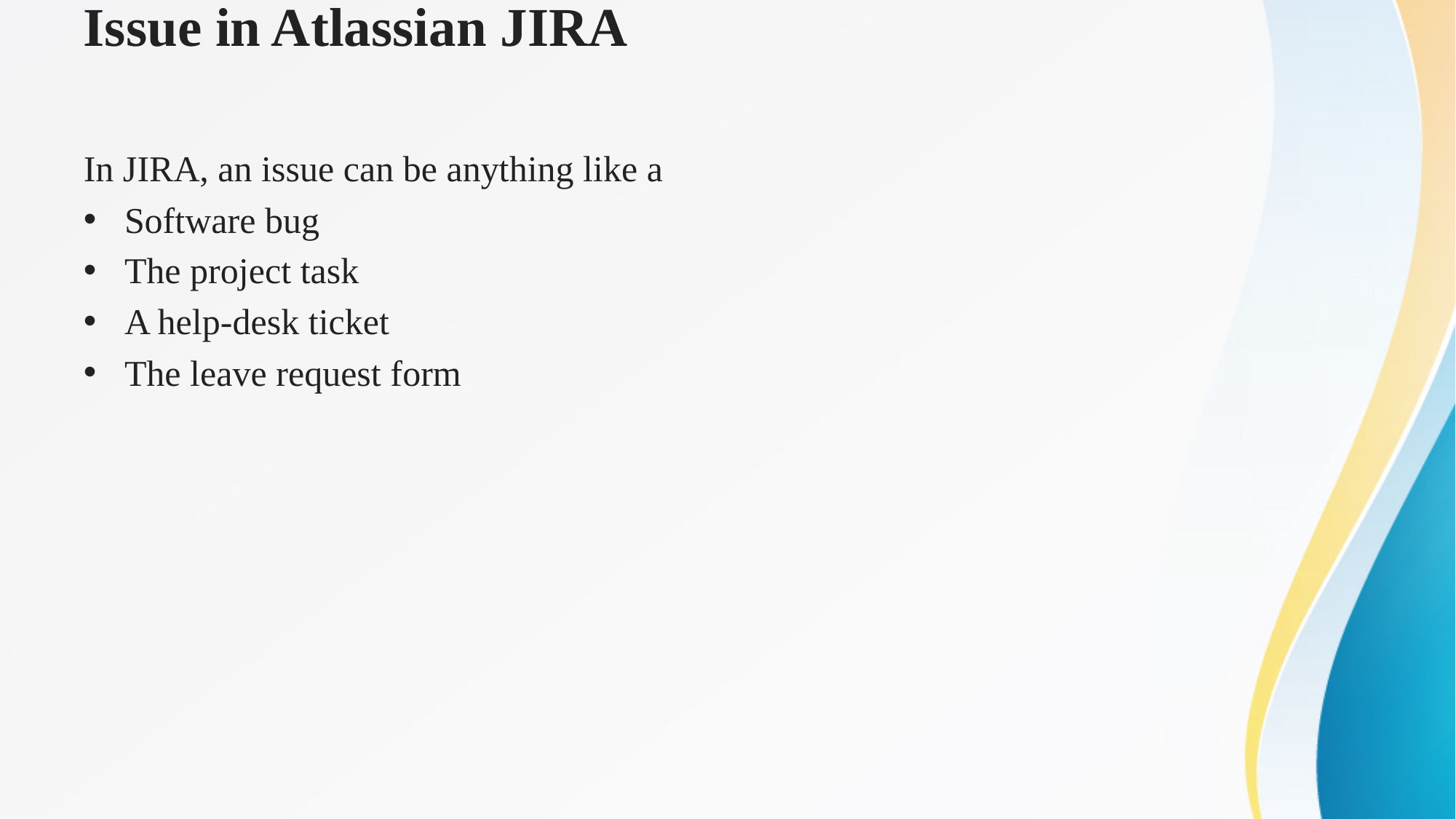

# Issue in Atlassian JIRA
In JIRA, an issue can be anything like a
Software bug
The project task
A help-desk ticket
The leave request form